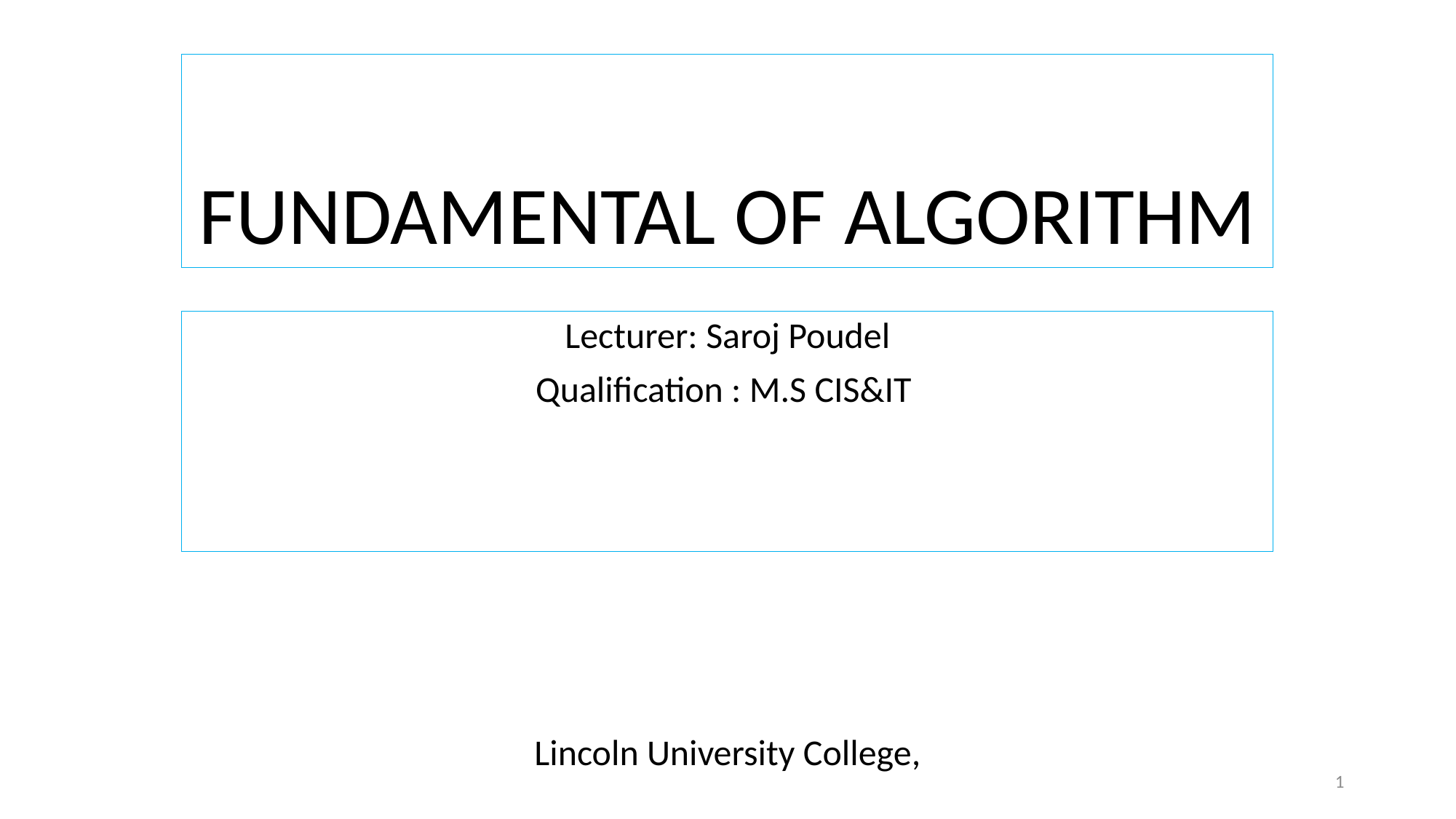

# FUNDAMENTAL OF ALGORITHM
Lecturer: Saroj Poudel
Qualification : M.S CIS&IT
Lincoln University College,

1